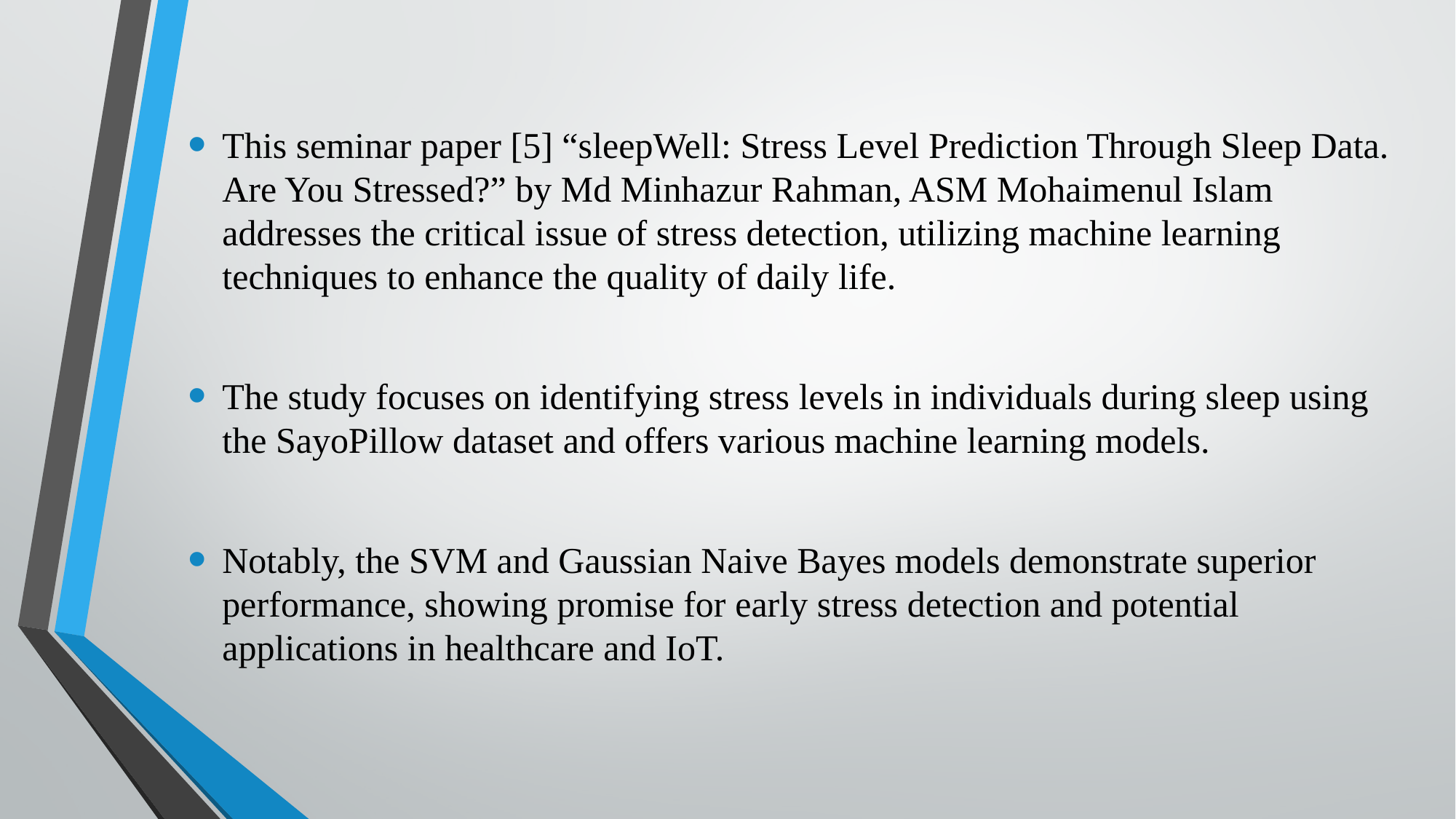

This seminar paper [5] “sleepWell: Stress Level Prediction Through Sleep Data. Are You Stressed?” by Md Minhazur Rahman, ASM Mohaimenul Islam addresses the critical issue of stress detection, utilizing machine learning techniques to enhance the quality of daily life.

The study focuses on identifying stress levels in individuals during sleep using the SayoPillow dataset and offers various machine learning models.

Notably, the SVM and Gaussian Naive Bayes models demonstrate superior performance, showing promise for early stress detection and potential applications in healthcare and IoT.